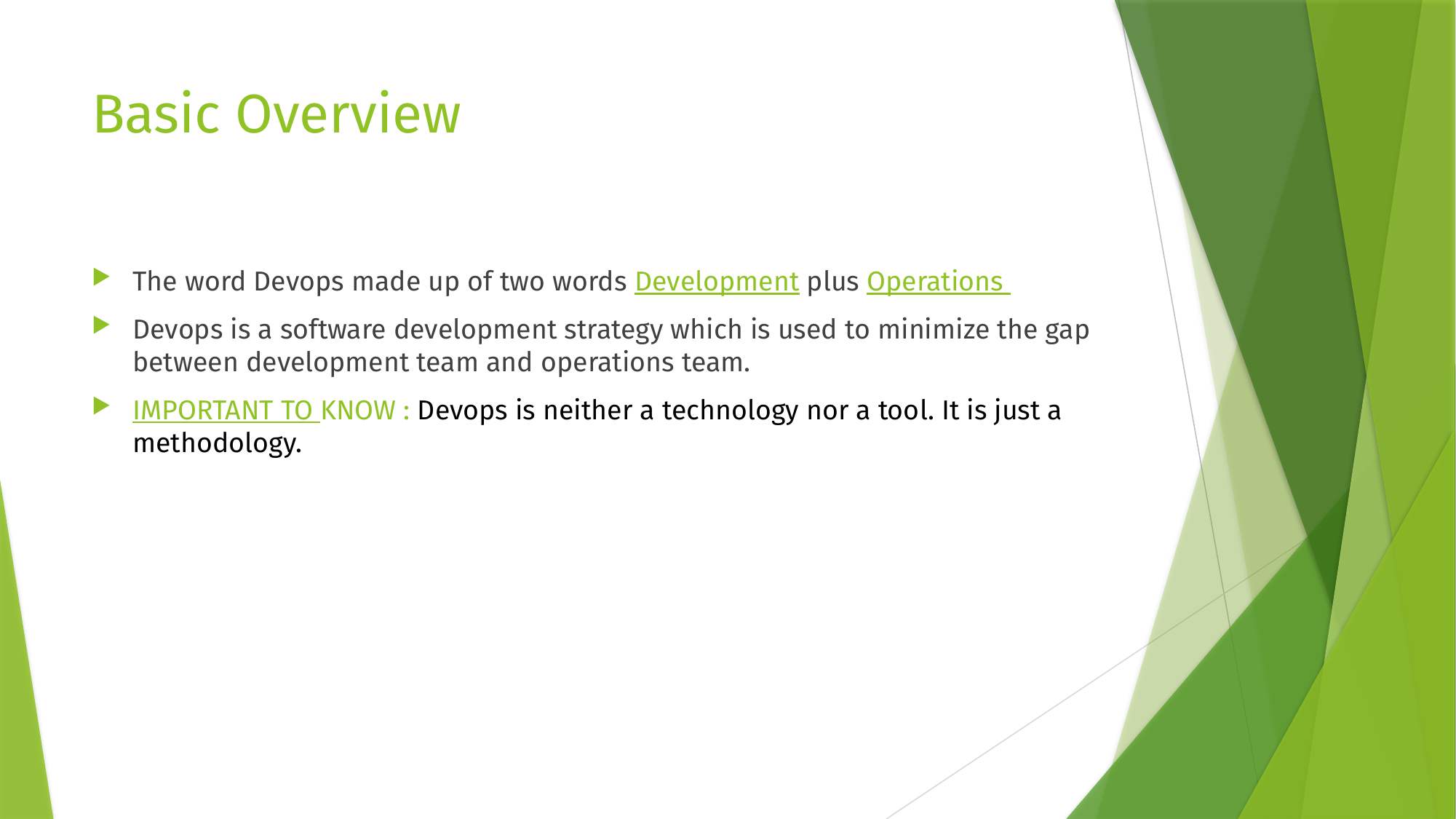

# Basic Overview
The word Devops made up of two words Development plus Operations
Devops is a software development strategy which is used to minimize the gap between development team and operations team.
IMPORTANT TO KNOW : Devops is neither a technology nor a tool. It is just a methodology.